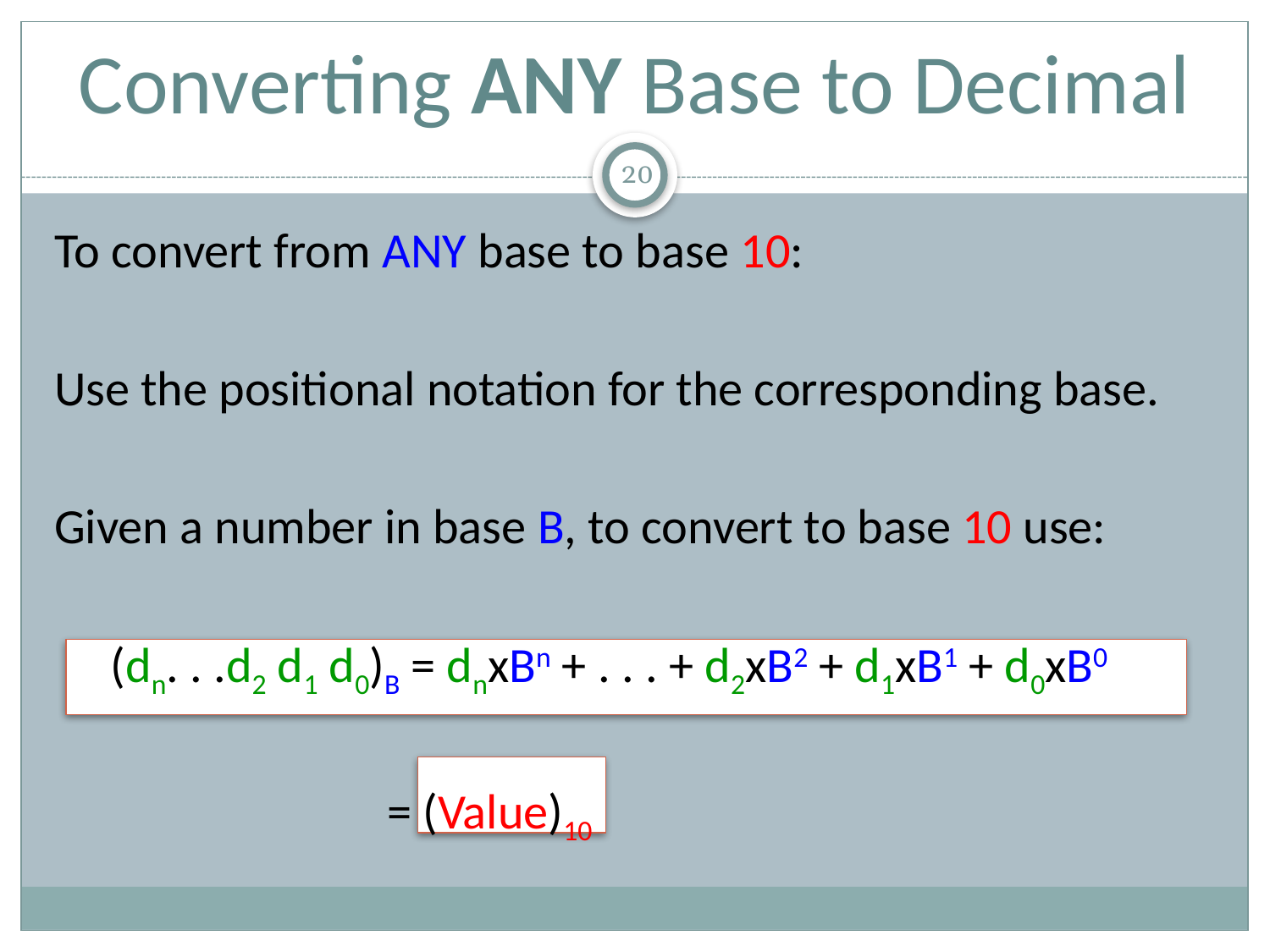

# Converting ANY Base to Decimal
20
To convert from ANY base to base 10:

Use the positional notation for the corresponding base.

Given a number in base B, to convert to base 10 use:

     (dn. . .d2 d1 d0)B = dnxBn + . . . + d2xB2 + d1xB1 + d0xB0

		       = (Value)10